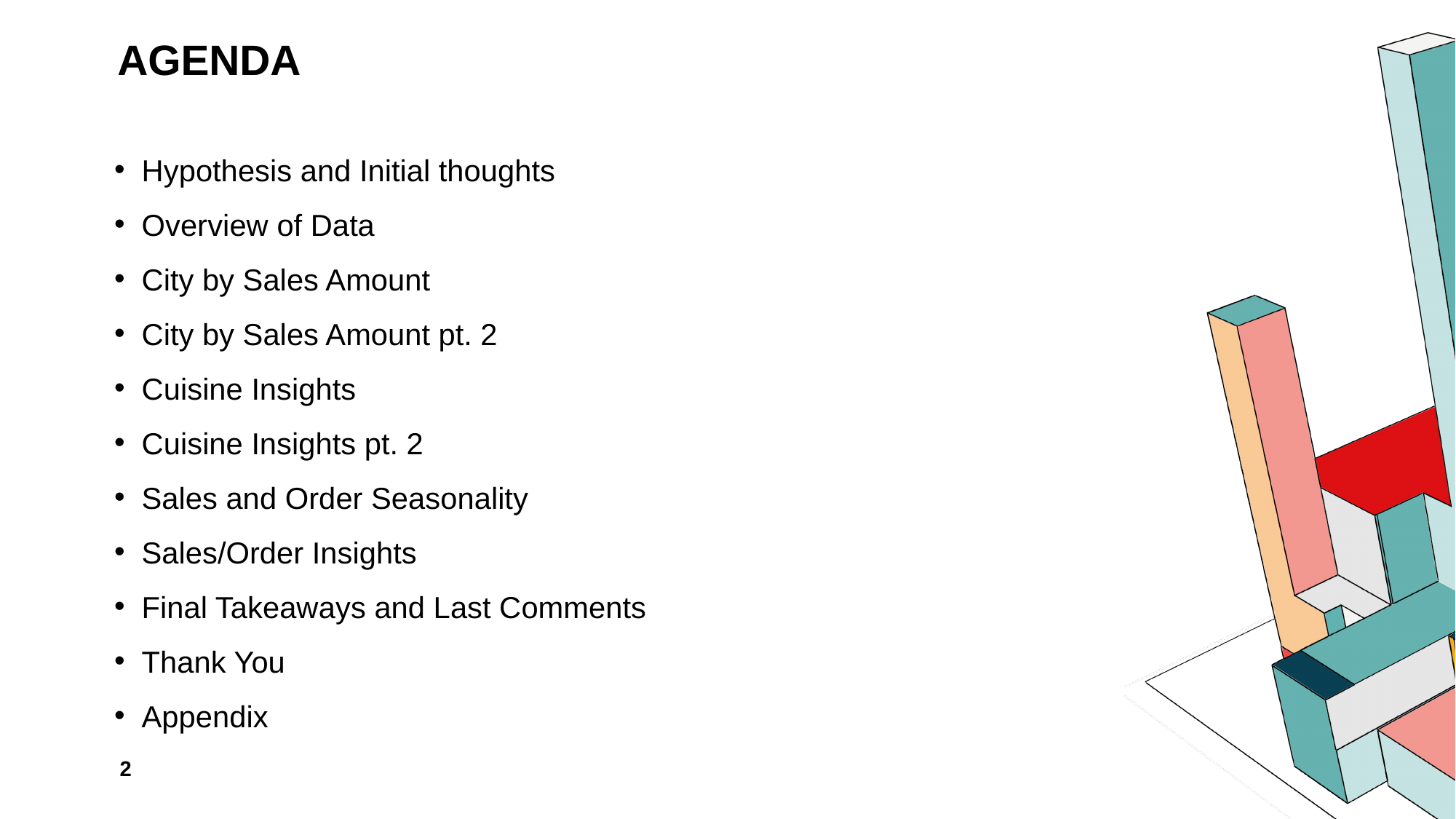

# Agenda
Hypothesis and Initial thoughts
Overview of Data
City by Sales Amount
City by Sales Amount pt. 2
Cuisine Insights
Cuisine Insights pt. 2
Sales and Order Seasonality
Sales/Order Insights
Final Takeaways and Last Comments
Thank You
Appendix
2